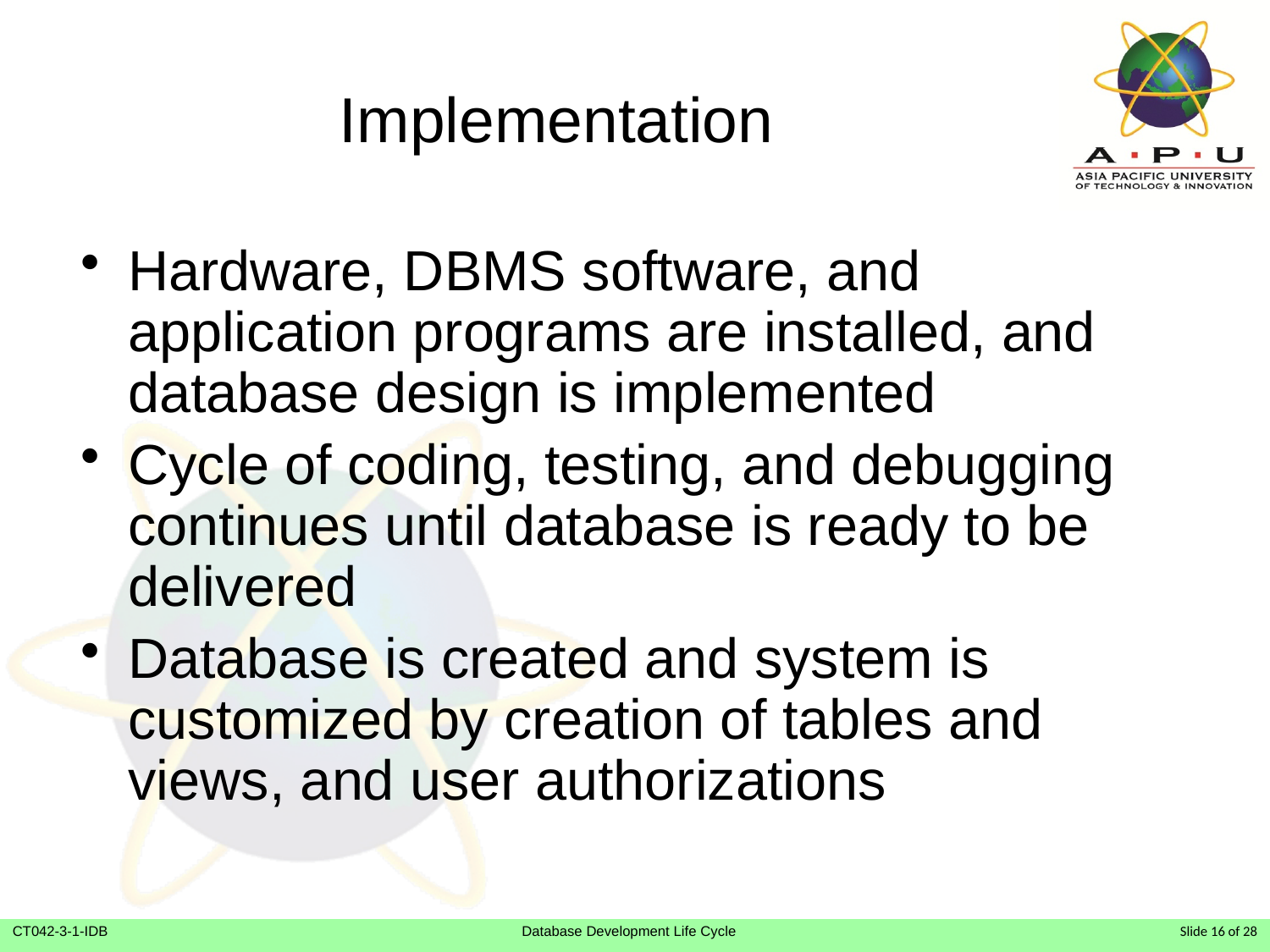

# Implementation
Hardware, DBMS software, and application programs are installed, and database design is implemented
Cycle of coding, testing, and debugging continues until database is ready to be delivered
Database is created and system is customized by creation of tables and views, and user authorizations